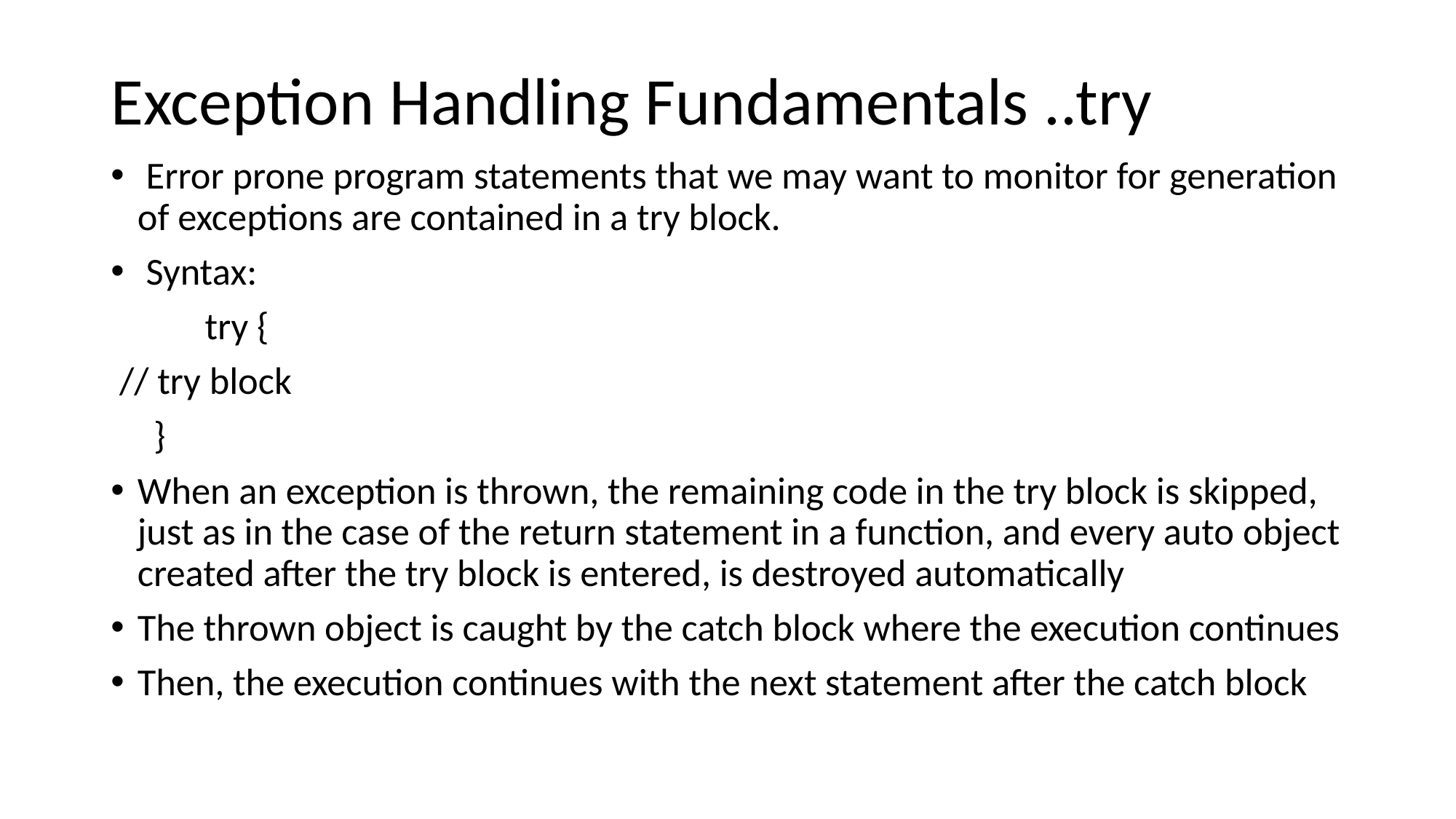

# Exception Handling Fundamentals ..try
 Error prone program statements that we may want to monitor for generation of exceptions are contained in a try block.
 Syntax:
           try {
 // try block
     }
When an exception is thrown, the remaining code in the try block is skipped, just as in the case of the return statement in a function, and every auto object created after the try block is entered, is destroyed automatically
The thrown object is caught by the catch block where the execution continues
Then, the execution continues with the next statement after the catch block